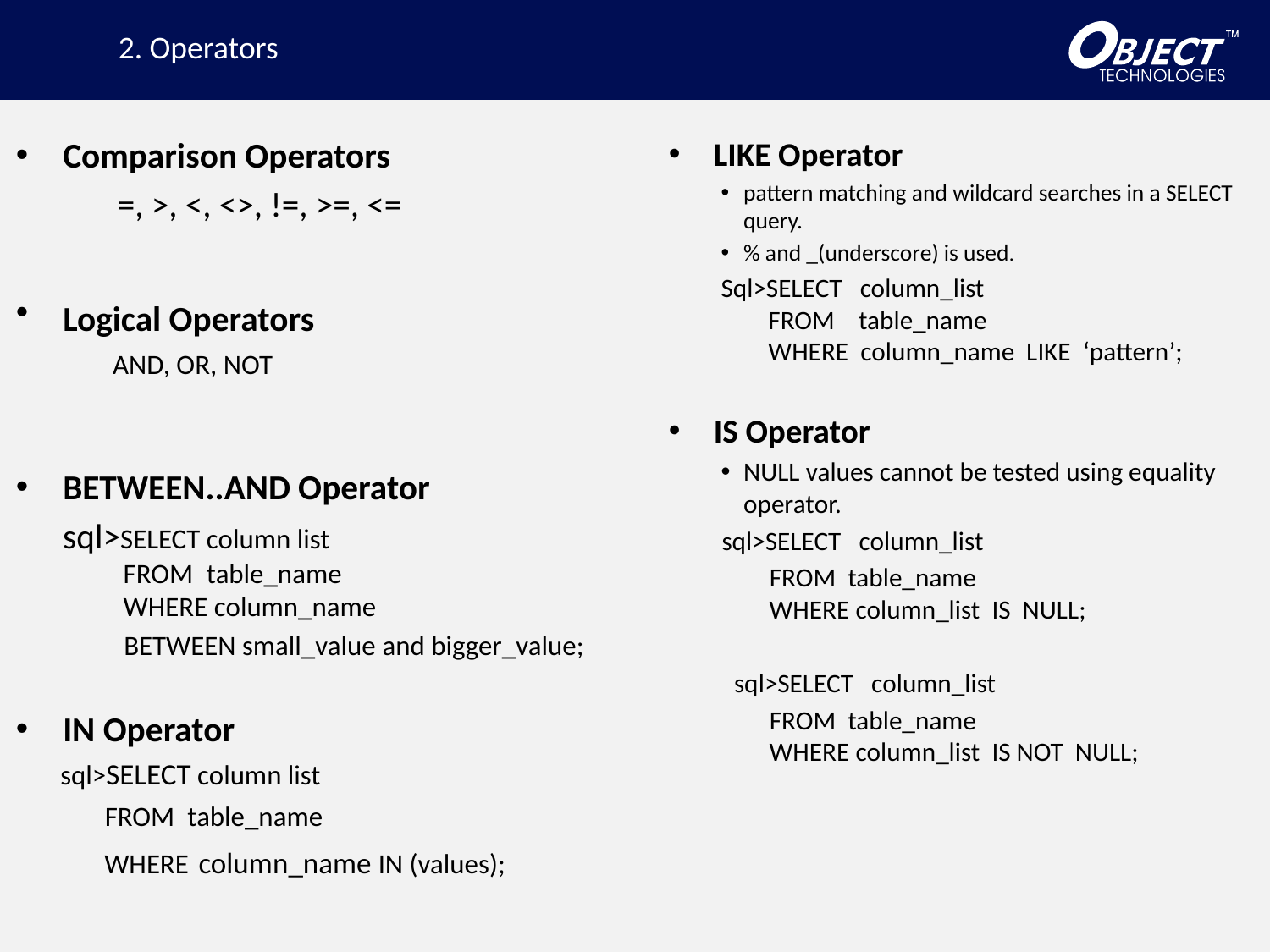

#
2. Operators
Comparison Operators
             =, >, <, <>, !=, >=, <=

Logical Operators
         AND, OR, NOT

BETWEEN..AND Operator
      sql>SELECT column list
                 FROM  table_name
                 WHERE column_name
                 BETWEEN small_value and bigger_value;

IN Operator
       sql>SELECT column list
              FROM  table_name
              WHERE column_name IN (values);

LIKE Operator
pattern matching and wildcard searches in a SELECT query.
% and _(underscore) is used.
Sql>SELECT   column_list
        FROM    table_name
        WHERE  column_name  LIKE  ‘pattern’;

IS Operator
NULL values cannot be tested using equality operator.
          sql>SELECT   column_list
                 FROM  table_name
                 WHERE column_list  IS  NULL;

           sql>SELECT   column_list
                 FROM  table_name
                 WHERE column_list  IS NOT  NULL;